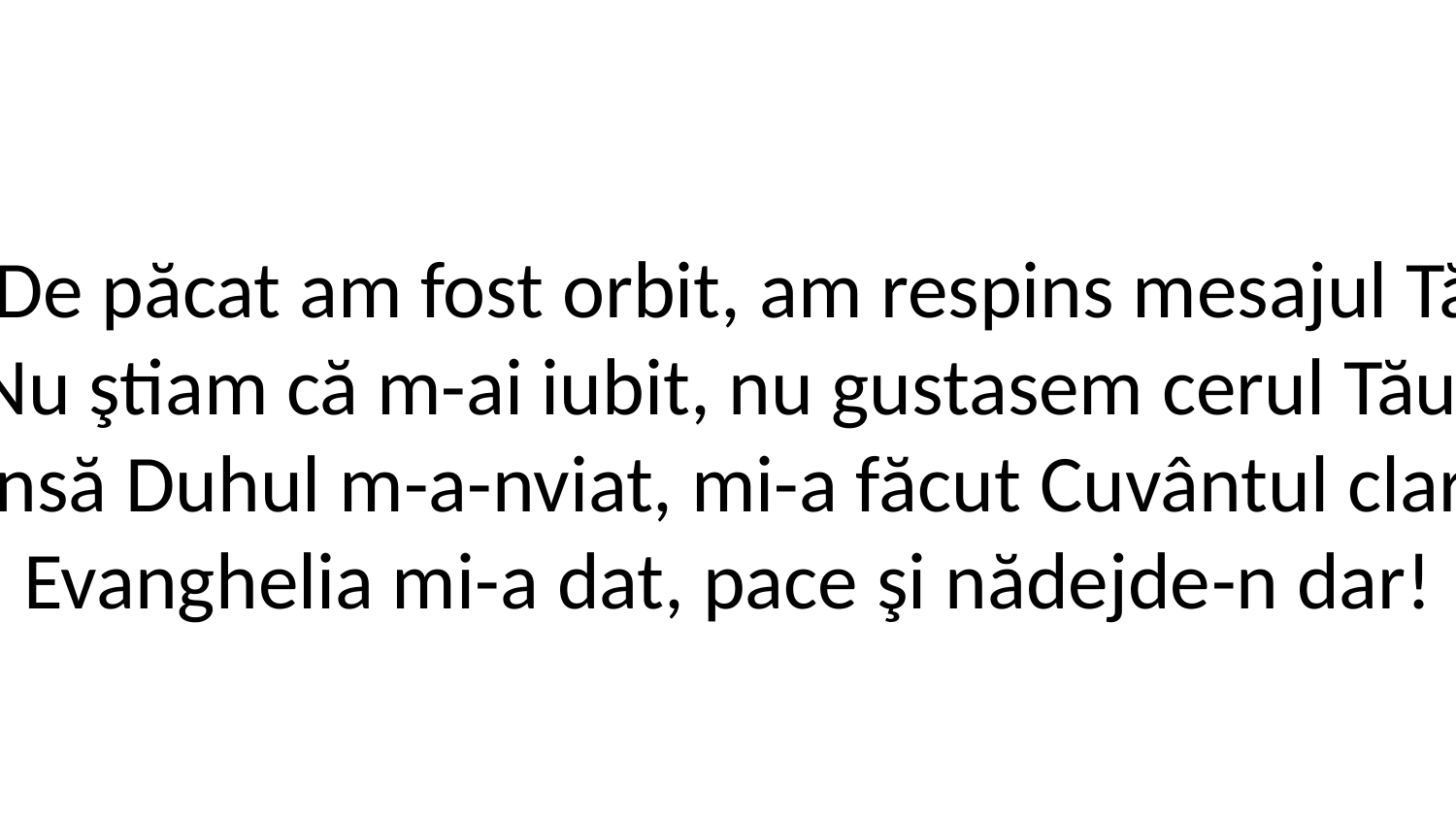

2. De păcat am fost orbit, am respins mesajul Tău,
Nu ştiam că m-ai iubit, nu gustasem cerul Tău.
Însă Duhul m-a-­nviat, mi-a făcut Cuvântul clar,
Evanghelia mi-­a dat, pace şi nădejde­-n dar!